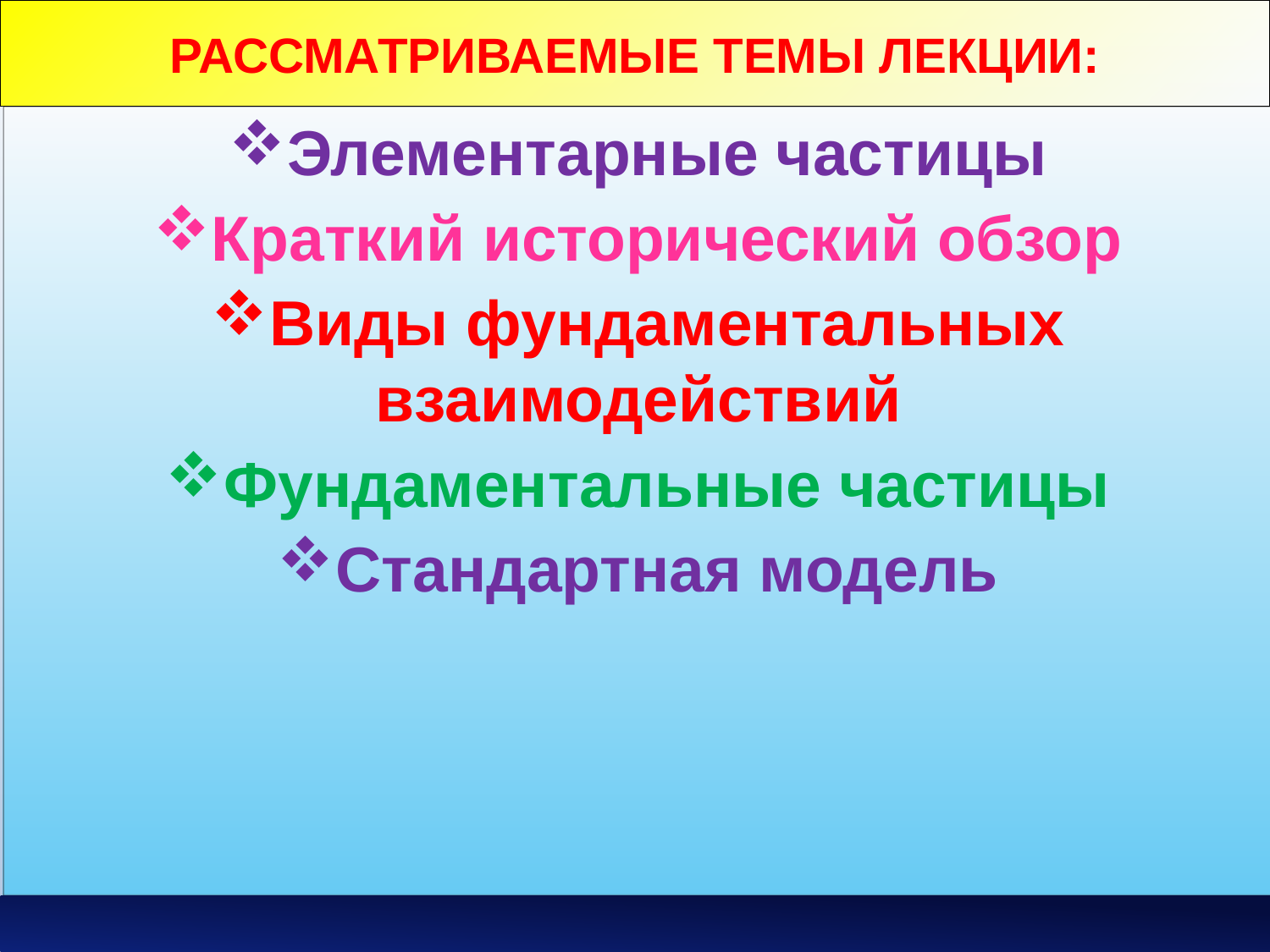

# Рассматриваемые темы лекции:
Элементарные частицы
Краткий исторический обзор
Виды фундаментальных взаимодействий
Фундаментальные частицы
Стандартная модель